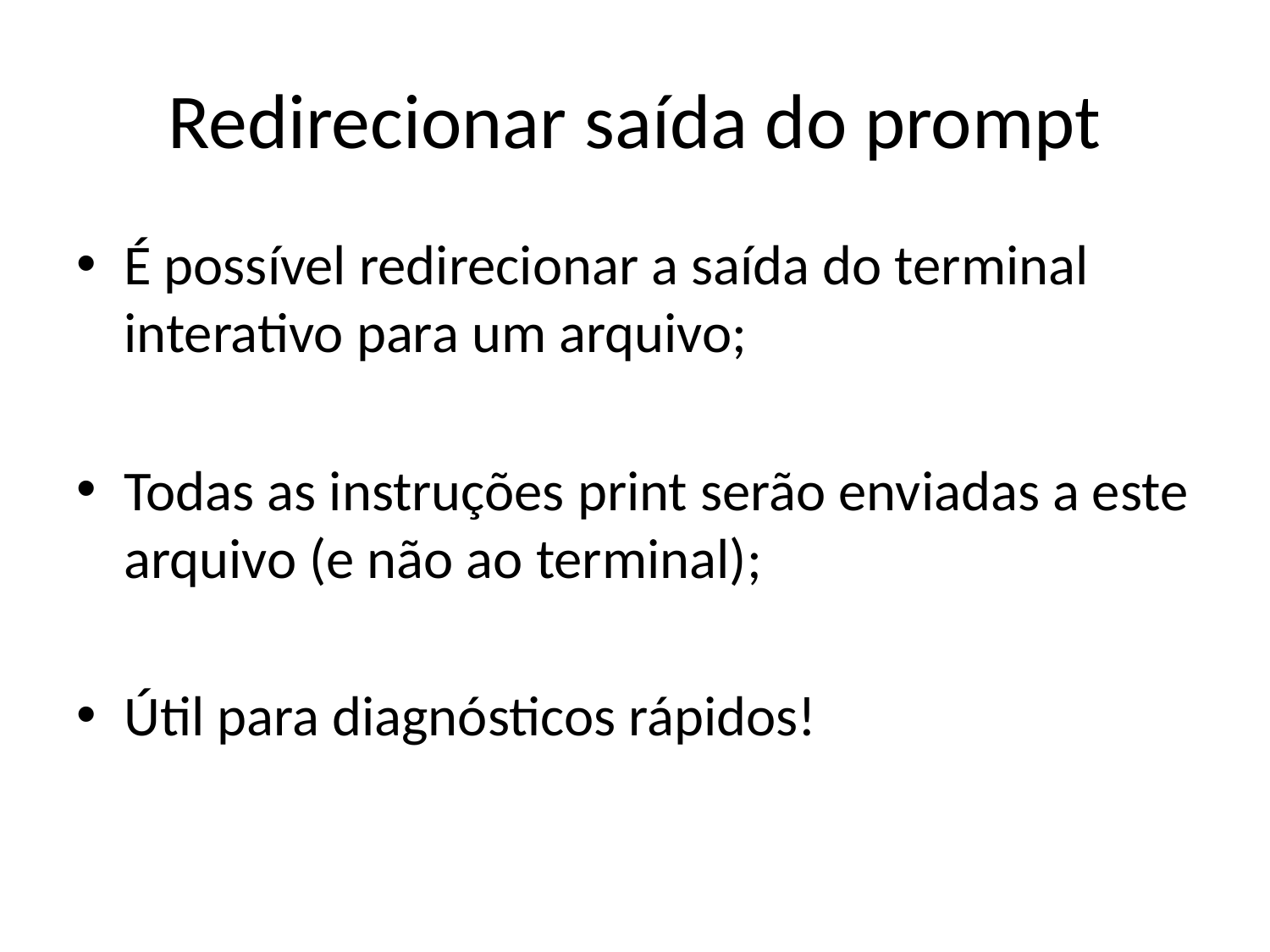

# Redirecionar saída do prompt
É possível redirecionar a saída do terminal interativo para um arquivo;

Todas as instruções print serão enviadas a este arquivo (e não ao terminal);

Útil para diagnósticos rápidos!